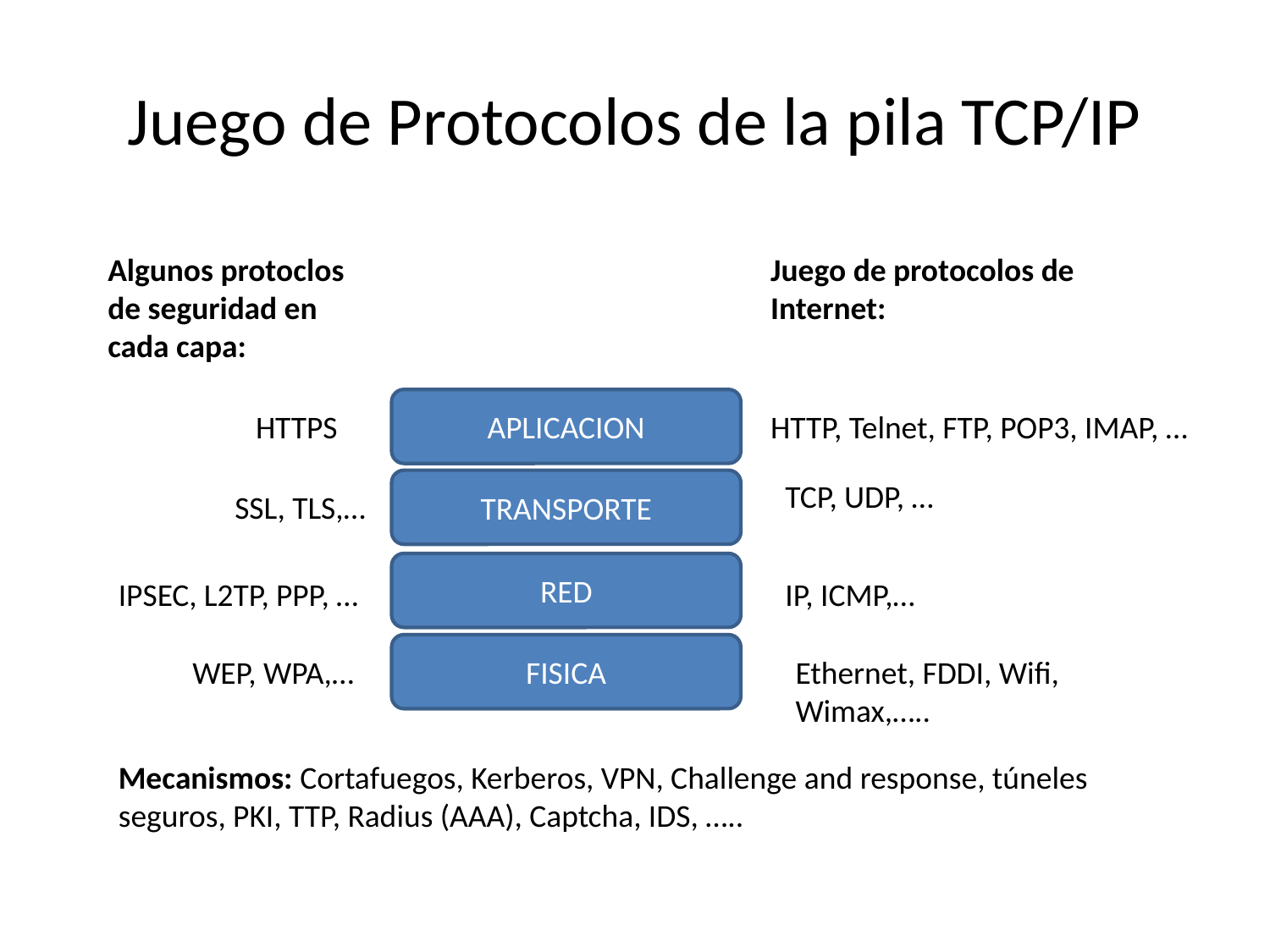

# Juego de Protocolos de la pila TCP/IP
Algunos protoclos de seguridad en cada capa:
Juego de protocolos de Internet:
APLICACION
HTTPS
HTTP, Telnet, FTP, POP3, IMAP, …
TRANSPORTE
TCP, UDP, …
SSL, TLS,…
RED
IPSEC, L2TP, PPP, …
IP, ICMP,…
FISICA
WEP, WPA,…
Ethernet, FDDI, Wifi, Wimax,…..
Mecanismos: Cortafuegos, Kerberos, VPN, Challenge and response, túneles seguros, PKI, TTP, Radius (AAA), Captcha, IDS, …..